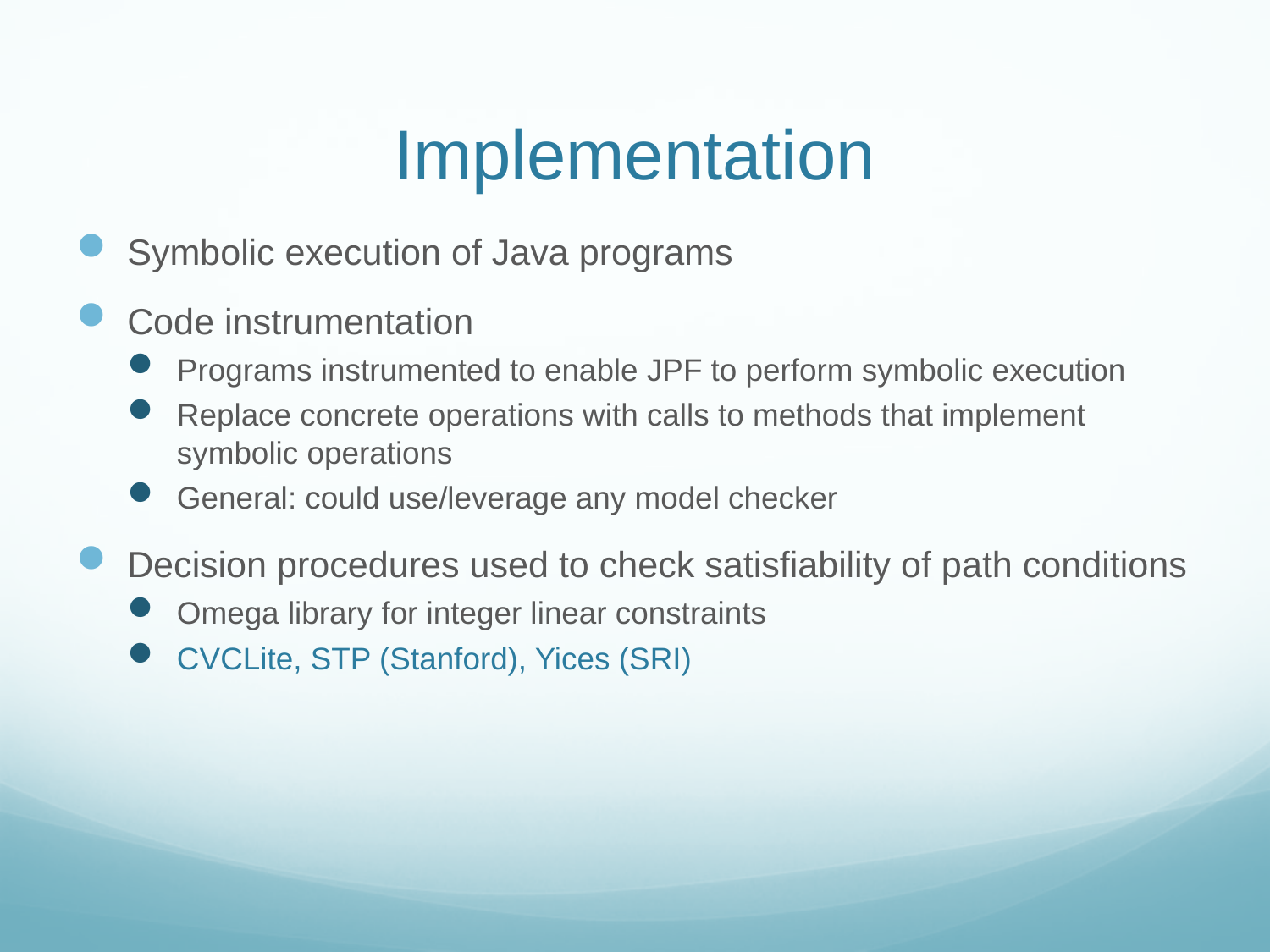

# Implementation
Symbolic execution of Java programs
Code instrumentation
Programs instrumented to enable JPF to perform symbolic execution
Replace concrete operations with calls to methods that implement symbolic operations
General: could use/leverage any model checker
Decision procedures used to check satisfiability of path conditions
Omega library for integer linear constraints
CVCLite, STP (Stanford), Yices (SRI)